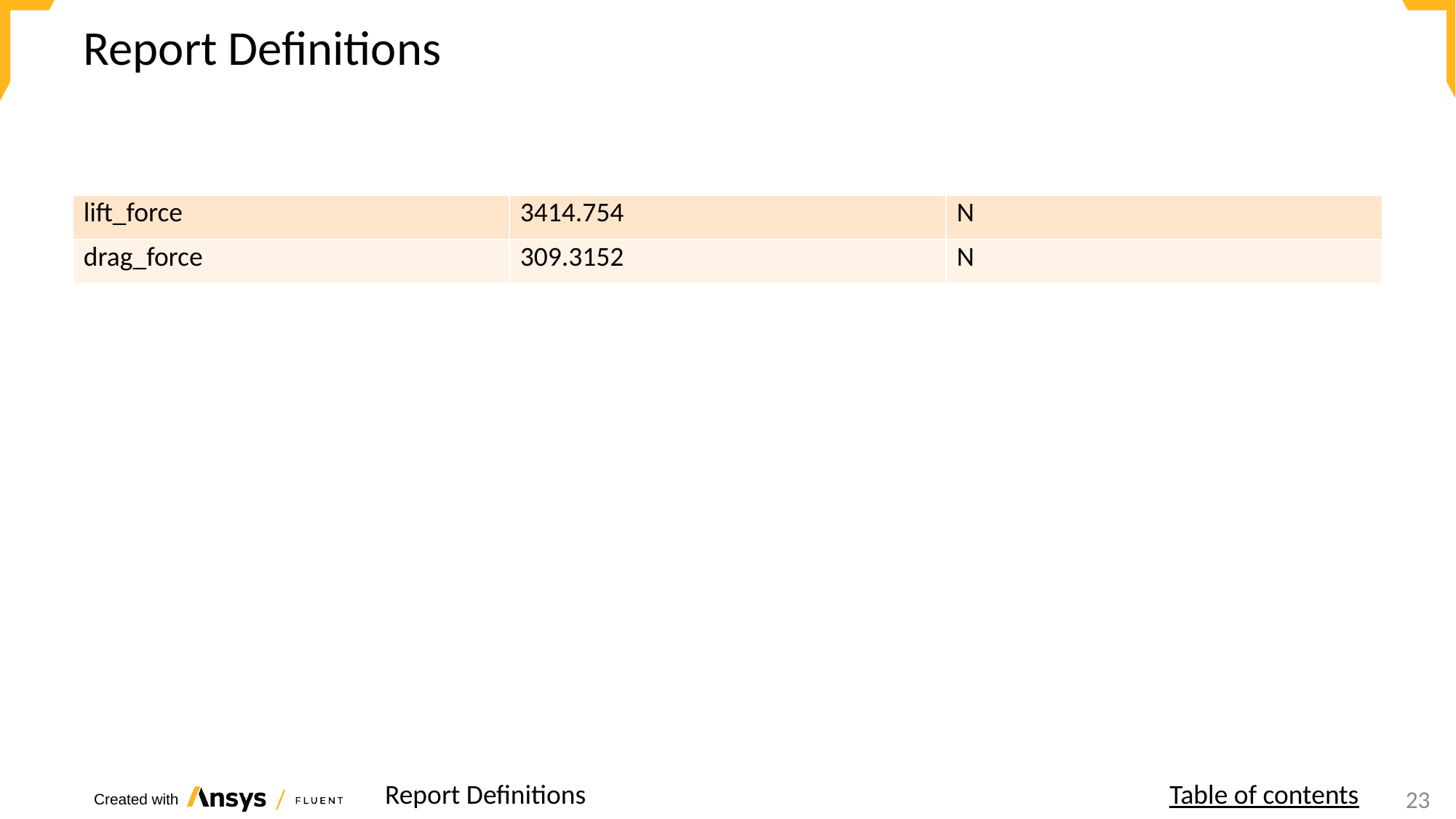

# Report Definitions

| lift\_force | 3414.754 | N |
| --- | --- | --- |
| drag\_force | 309.3152 | N |
Report Definitions
Table of contents
23